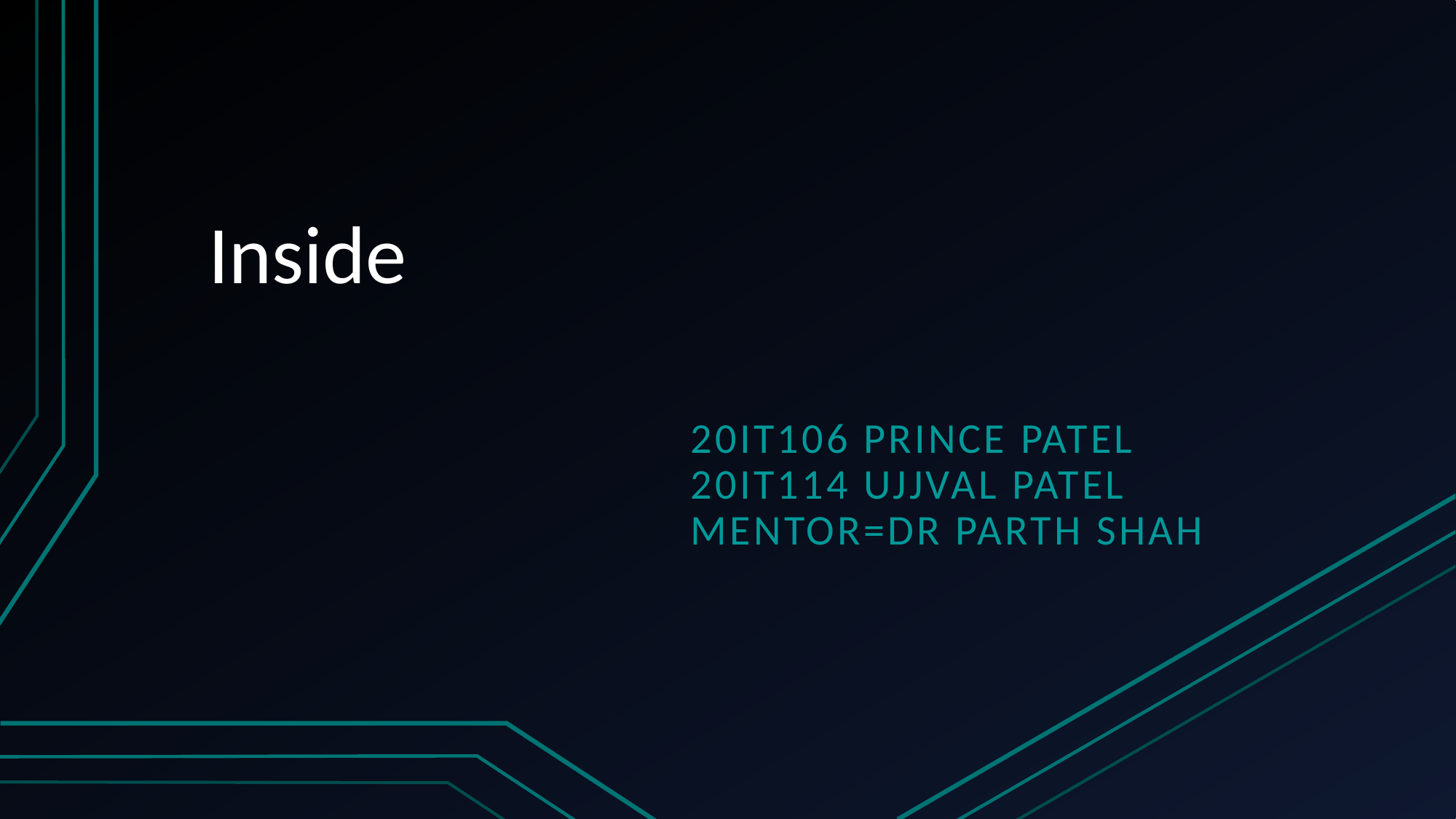

# Inside
20it106 Prince Patel
20it114 ujjval PATEL
Mentor=Dr Parth shah